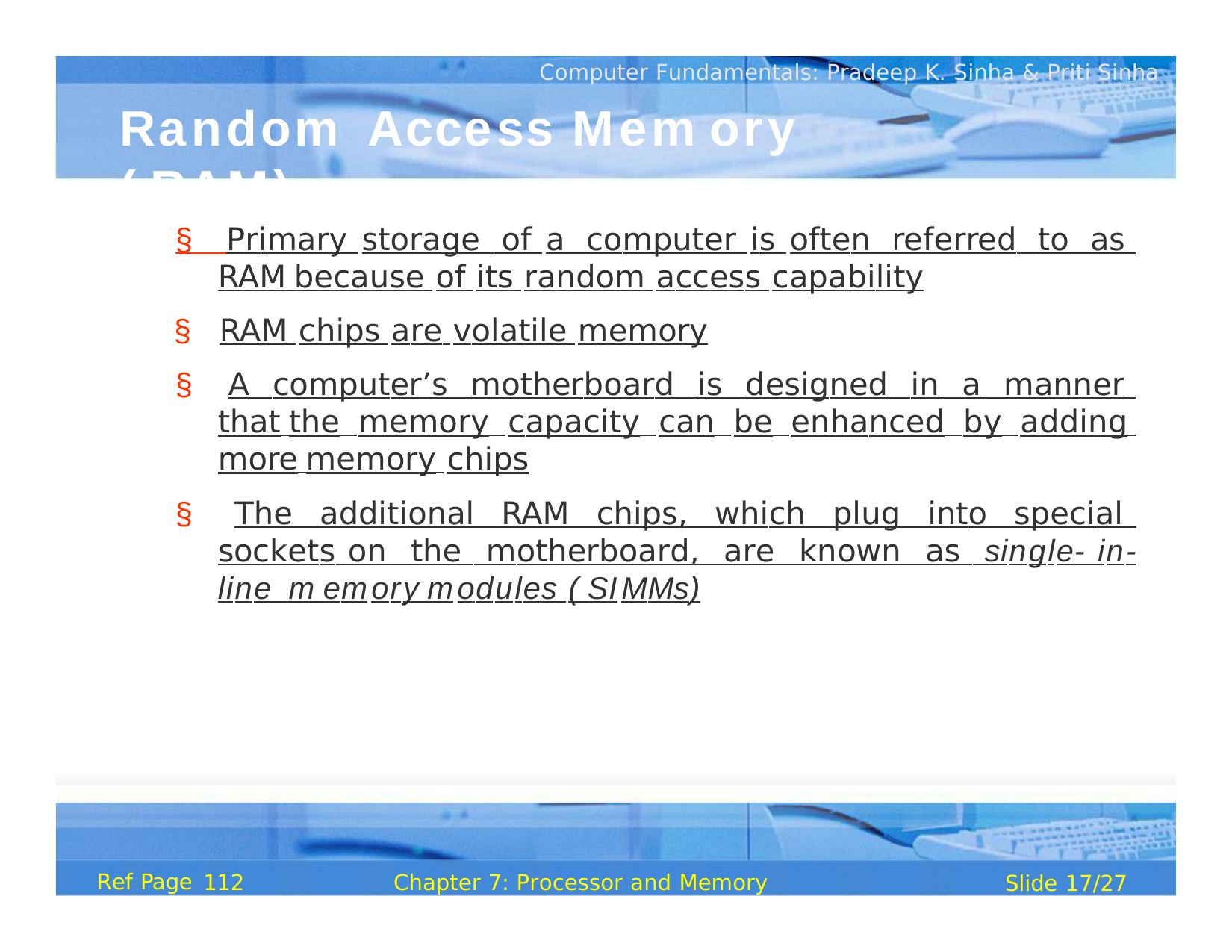

Computer Fundamentals: Pradeep K. Sinha & Priti Sinha
Random	Access Mem ory	( RAM)
§   Primary storage  of a  computer is often  referred  to  as  RAM because of its random access capability
§	RAM chips are volatile memory
§   A  computer’s  motherboard  is  designed  in  a  manner  that the  memory  capacity  can  be  enhanced  by  adding  more memory chips
§   The  additional  RAM  chips,  which  plug  into  special  sockets on  the  motherboard,  are  known  as  single- in- line  m emory modules ( SIMMs)

Ref Page
Chapter 7: Processor and Memory
112
Slide 17/27